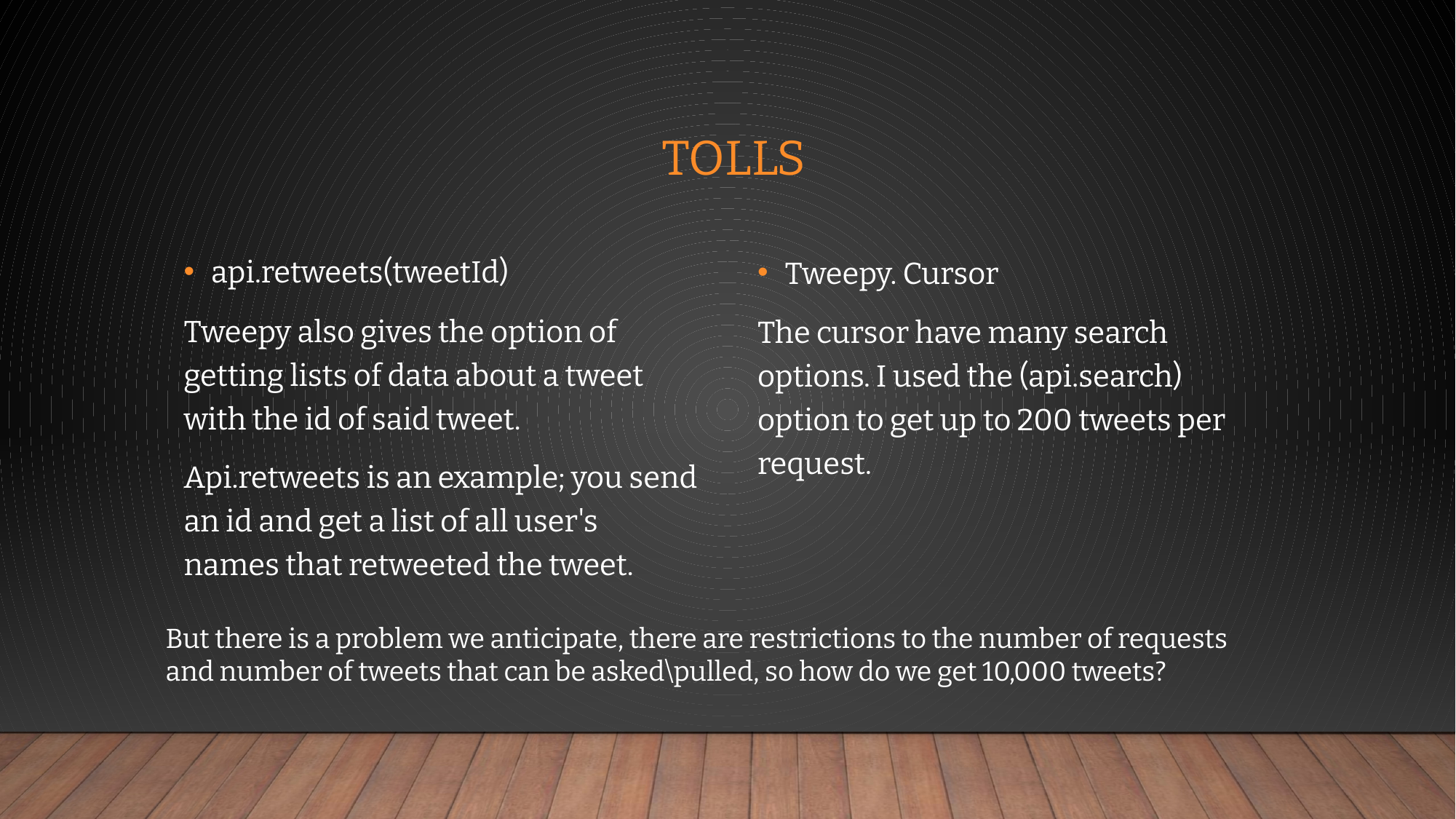

# Tolls
api.retweets(tweetId)
Tweepy also gives the option of getting lists of data about a tweet with the id of said tweet.
Api.retweets is an example; you send an id and get a list of all user's names that retweeted the tweet.
Tweepy. Cursor
The cursor have many search options. I used the (api.search) option to get up to 200 tweets per request.
But there is a problem we anticipate, there are restrictions to the number of requests and number of tweets that can be asked\pulled, so how do we get 10,000 tweets?